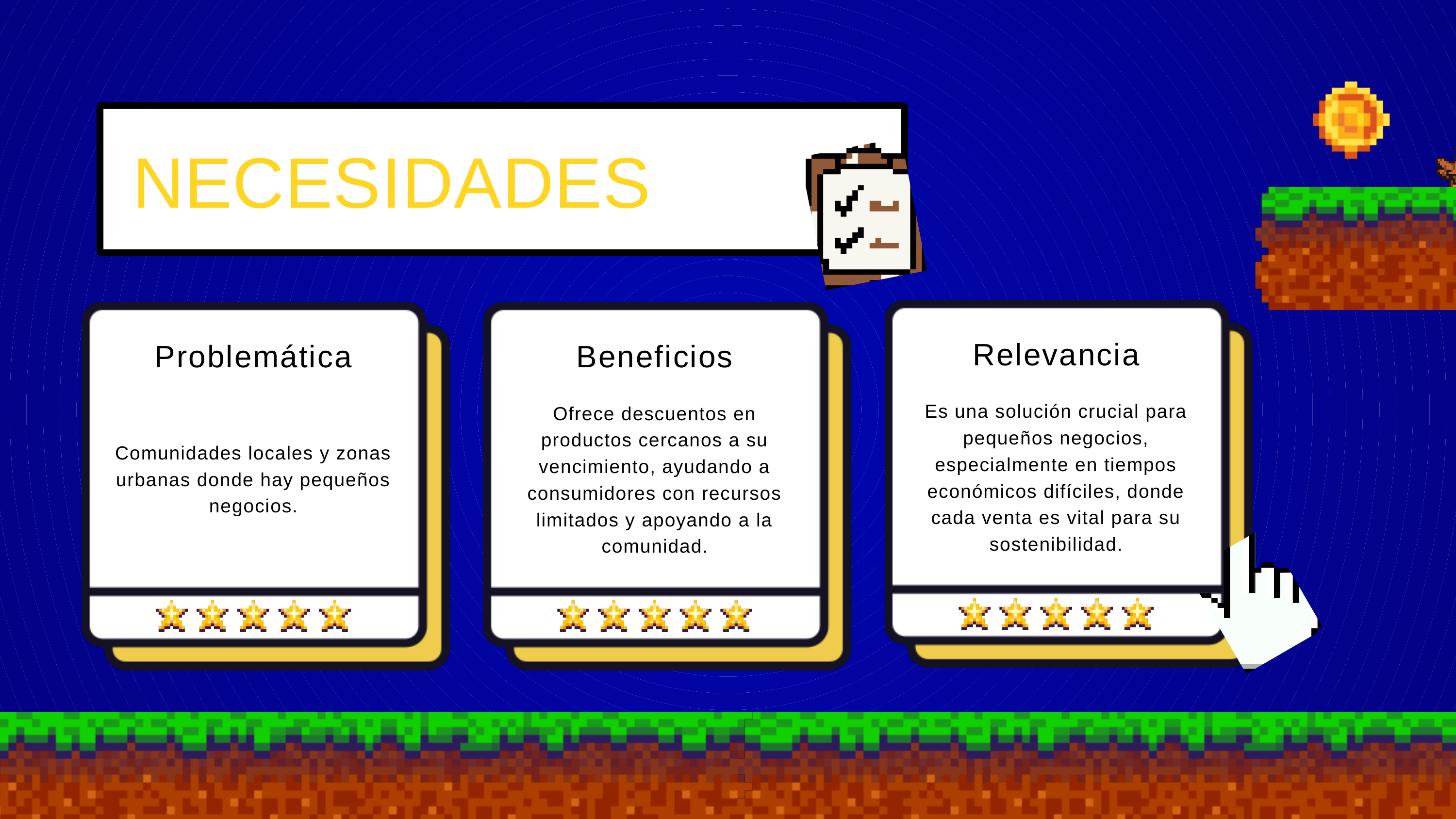

NECESIDADES

Relevancia
Problemática
Beneficios
Es una solución crucial para pequeños negocios, especialmente en tiempos económicos difíciles, donde cada venta es vital para su sostenibilidad.
Ofrece descuentos en productos cercanos a su vencimiento, ayudando a consumidores con recursos limitados y apoyando a la comunidad.
Comunidades locales y zonas urbanas donde hay pequeños negocios.